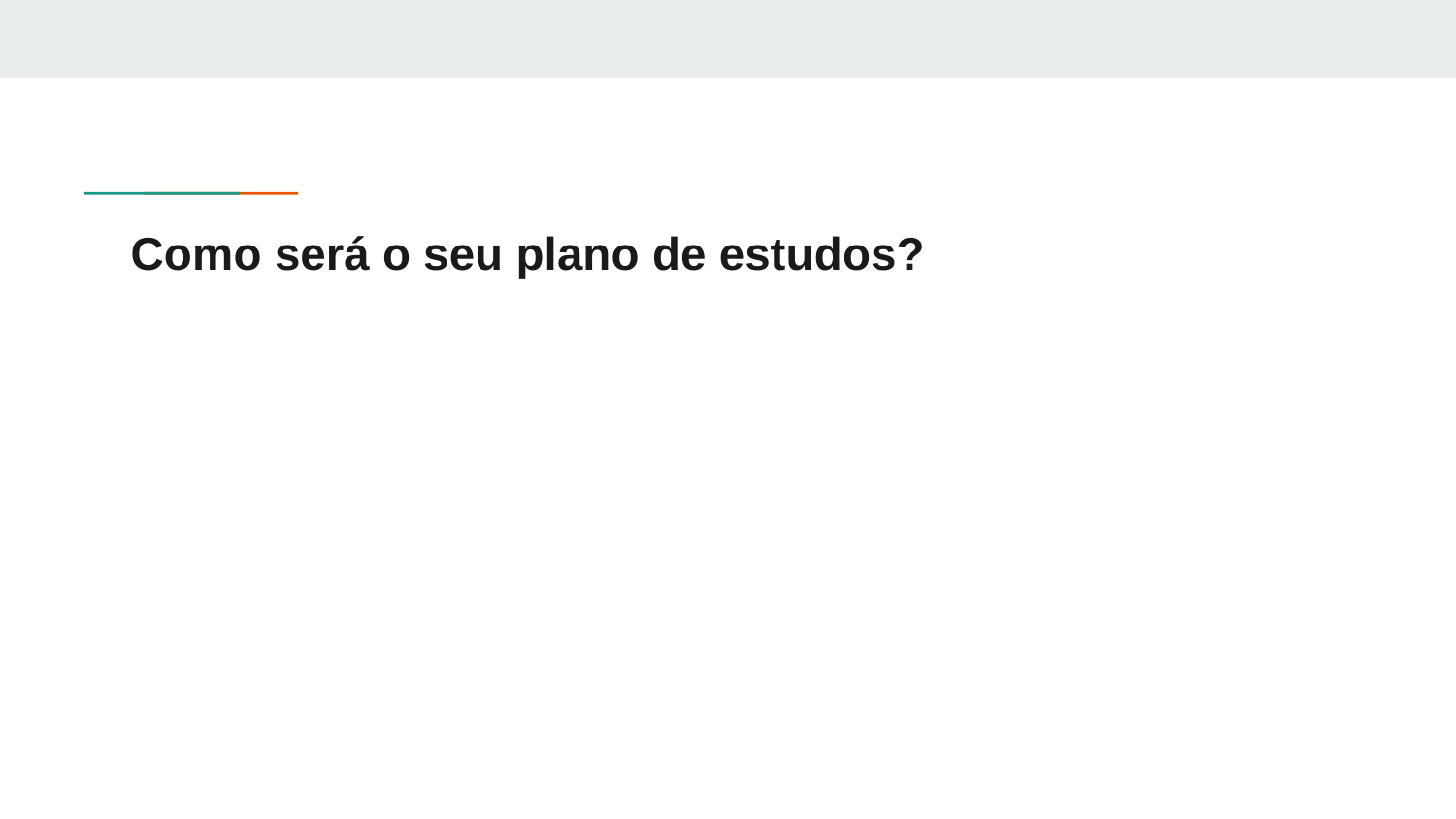

# Como será o seu plano de estudos?